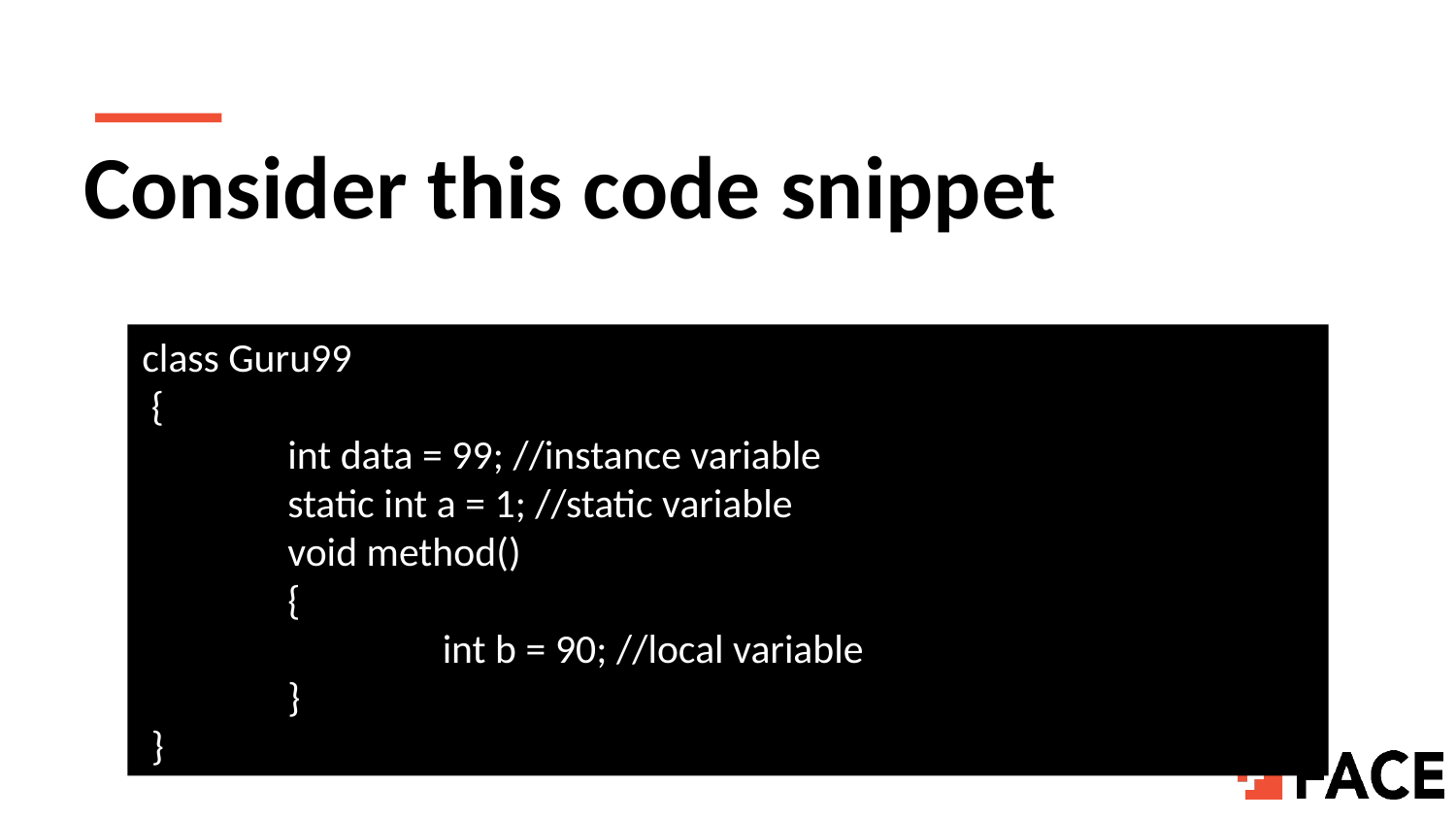

# Consider this code snippet
class Guru99
 {
 	int data = 99; //instance variable
	static int a = 1; //static variable
 	void method()
 	{
		 int b = 90; //local variable
 	}
 }